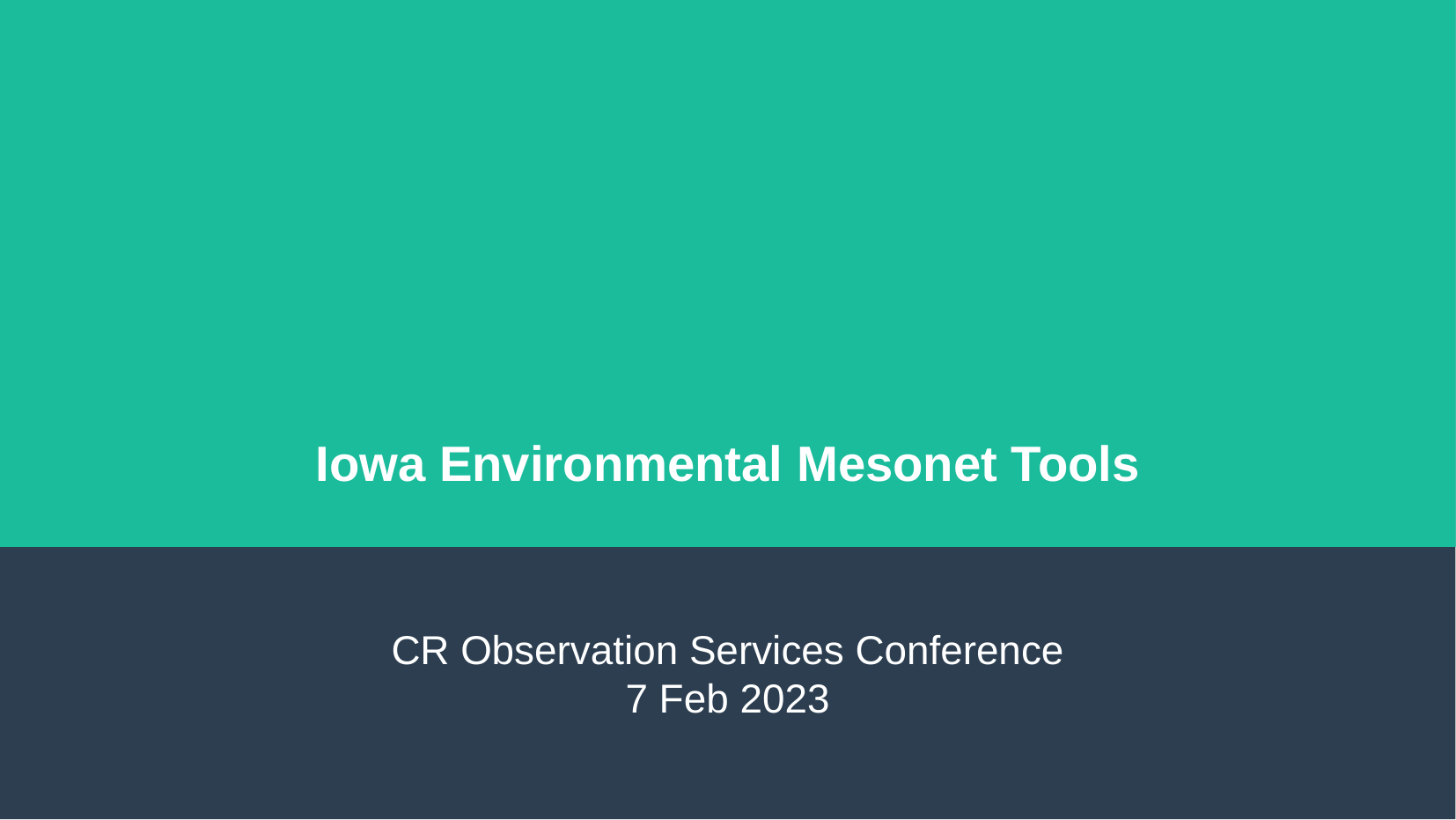

Iowa Environmental Mesonet Tools
CR Observation Services Conference
7 Feb 2023